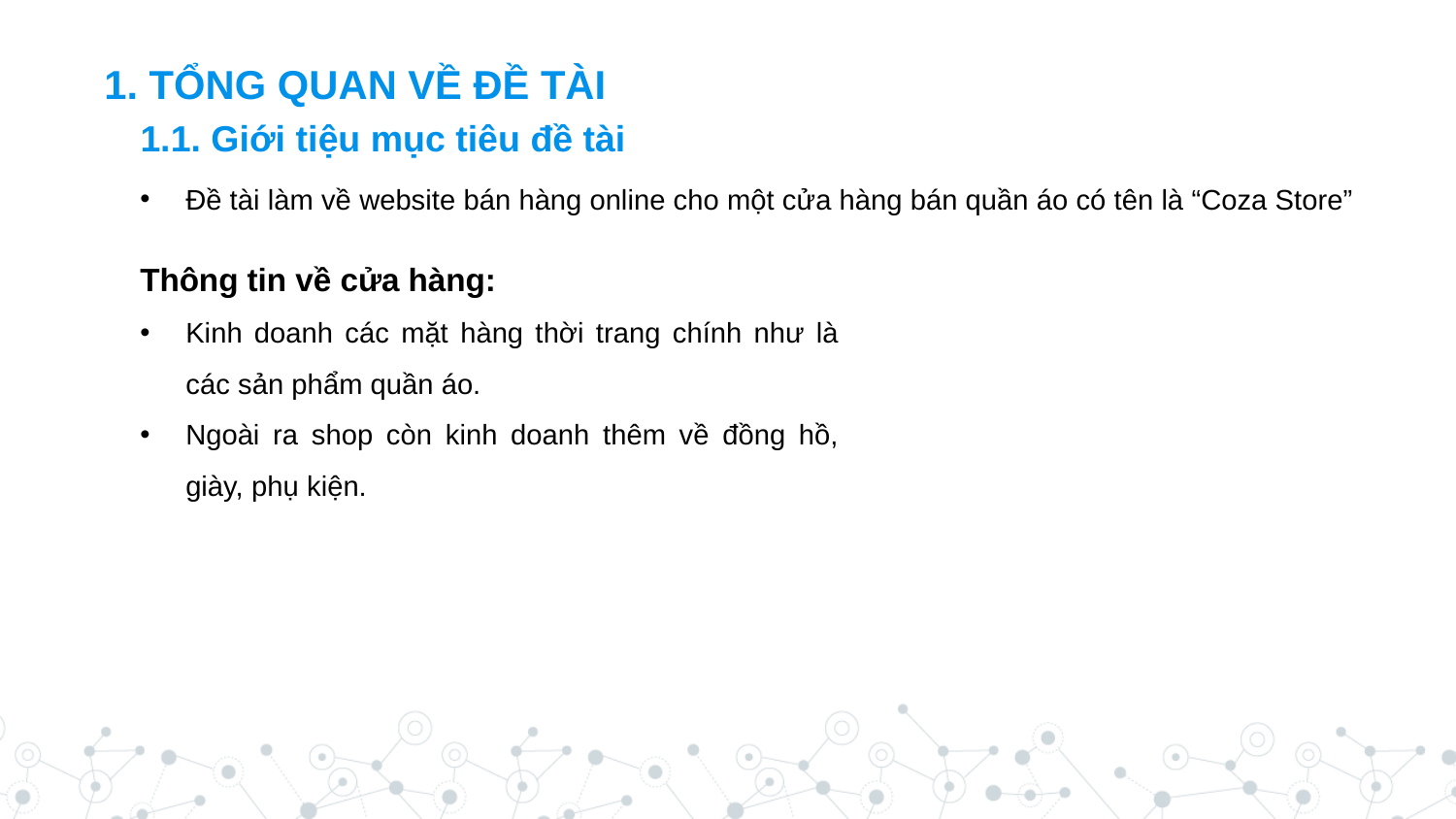

1. TỔNG QUAN VỀ ĐỀ TÀI
1.1. Giới tiệu mục tiêu đề tài
Đề tài làm về website bán hàng online cho một cửa hàng bán quần áo có tên là “Coza Store”
Thông tin về cửa hàng:
Kinh doanh các mặt hàng thời trang chính như là các sản phẩm quần áo.
Ngoài ra shop còn kinh doanh thêm về đồng hồ, giày, phụ kiện.